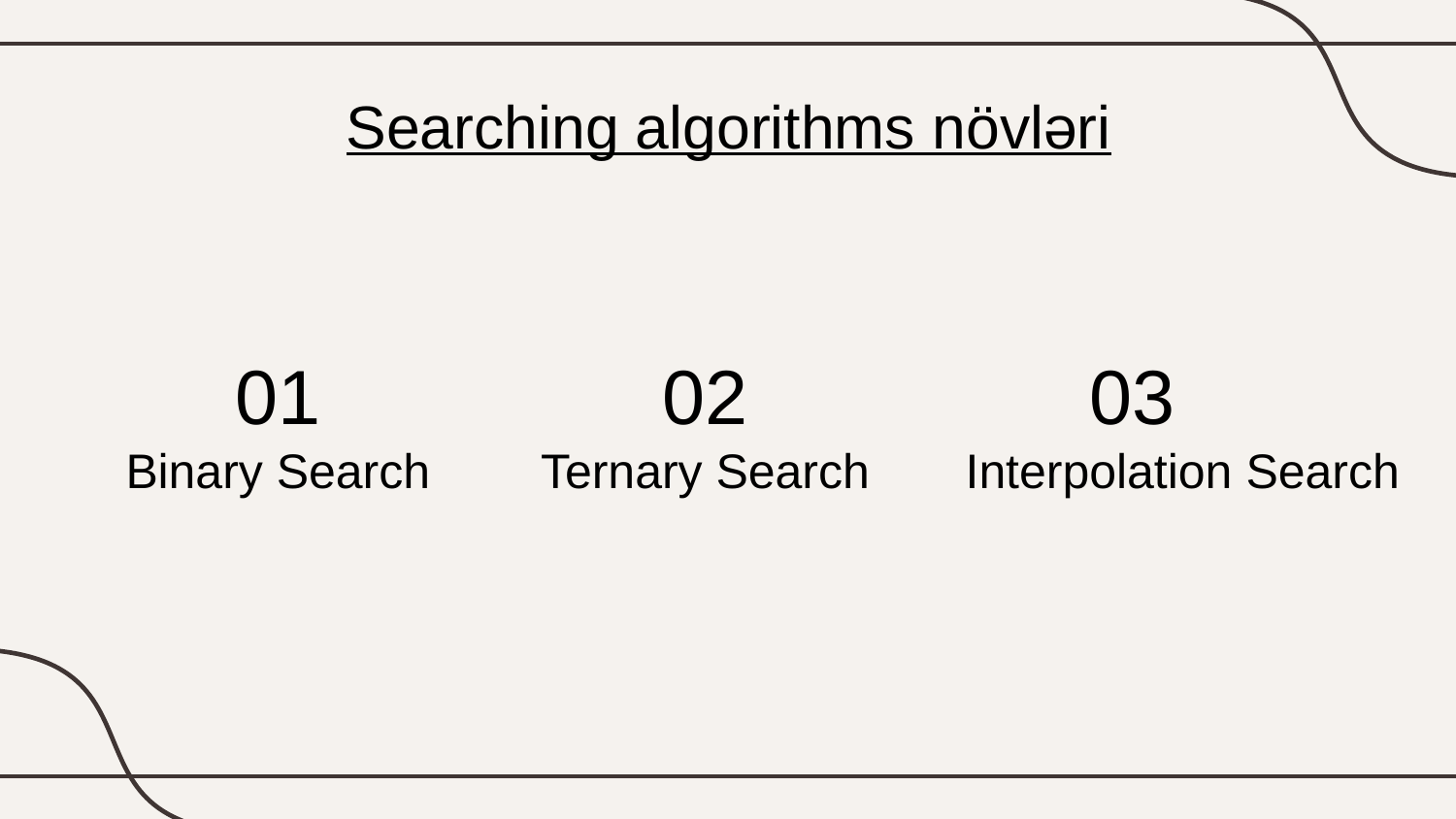

Searching algorithms növləri
01
02
03
# Binary Search
Ternary Search
Interpolation Search